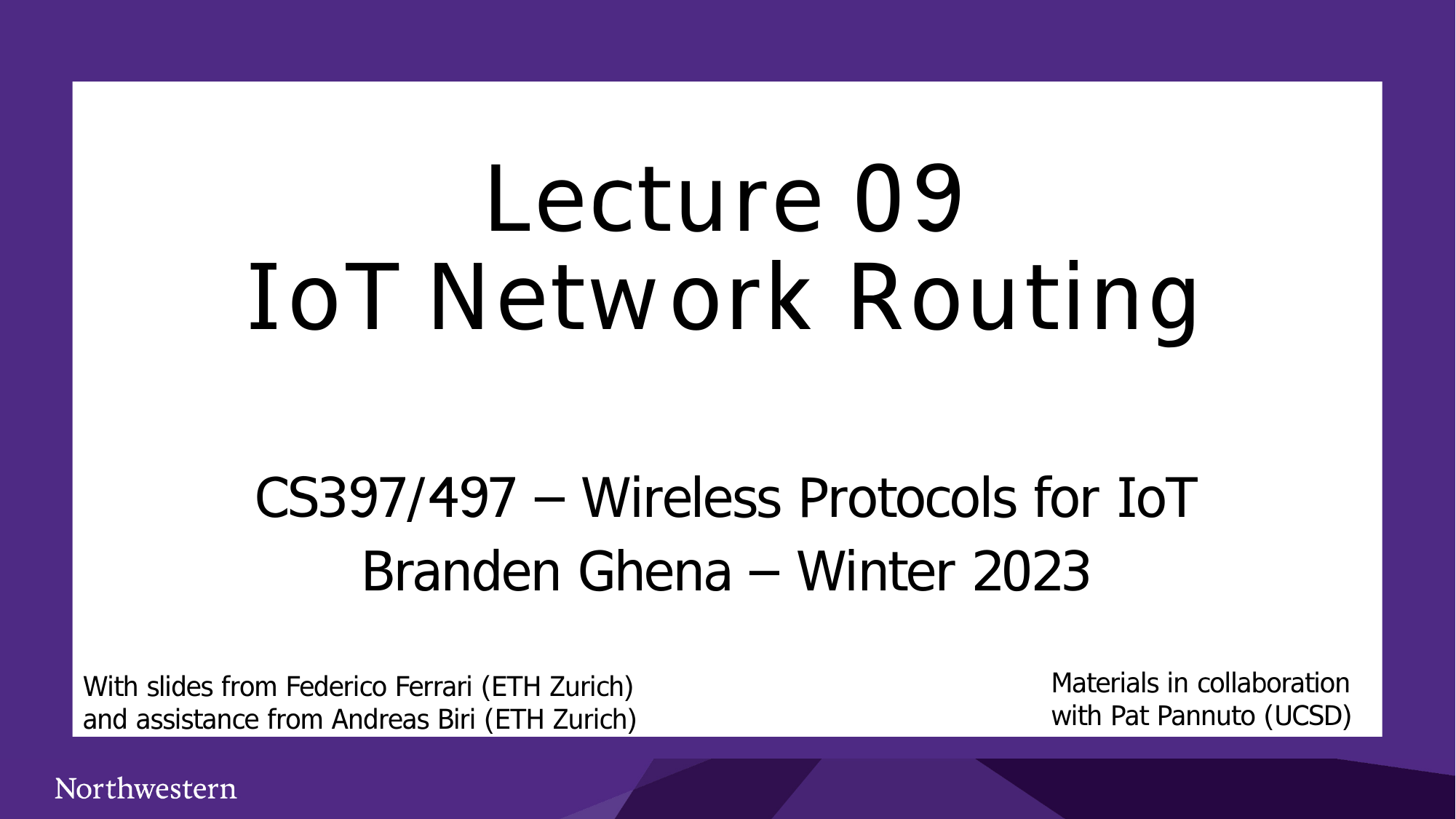

# Lecture 09 IoT Network Routing
CS397/497 – Wireless Protocols for IoT
Branden Ghena – Winter 2023
Materials in collaboration with Pat Pannuto (UCSD)
With slides from Federico Ferrari (ETH Zurich) and assistance from Andreas Biri (ETH Zurich)